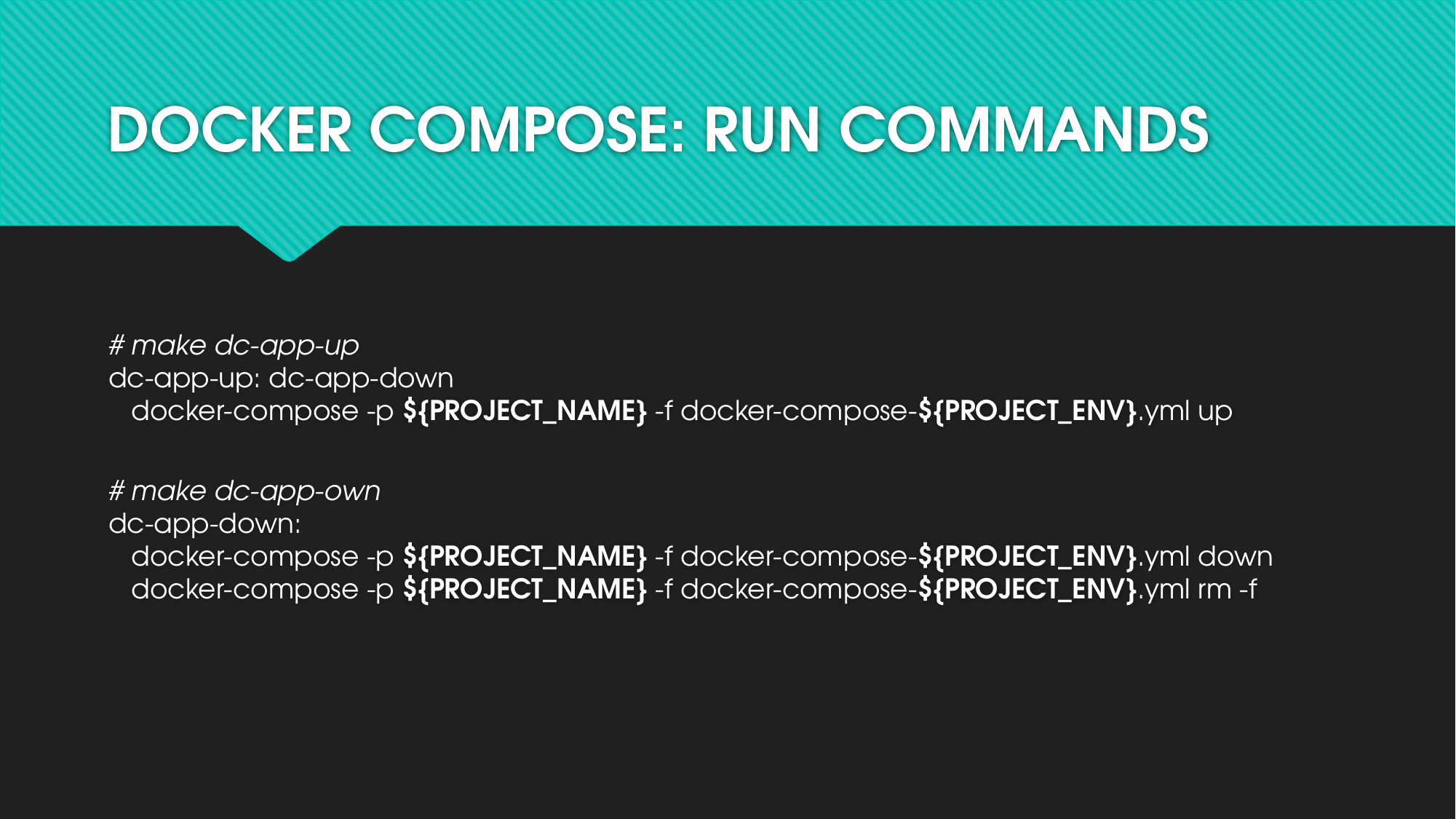

# DOCKER COMPOSE: RUN COMMANDS
# make dc-app-up dc-app-up: dc-app-down docker-compose -p ${PROJECT_NAME} -f docker-compose-${PROJECT_ENV}.yml up
# make dc-app-own dc-app-down: docker-compose -p ${PROJECT_NAME} -f docker-compose-${PROJECT_ENV}.yml down docker-compose -p ${PROJECT_NAME} -f docker-compose-${PROJECT_ENV}.yml rm -f